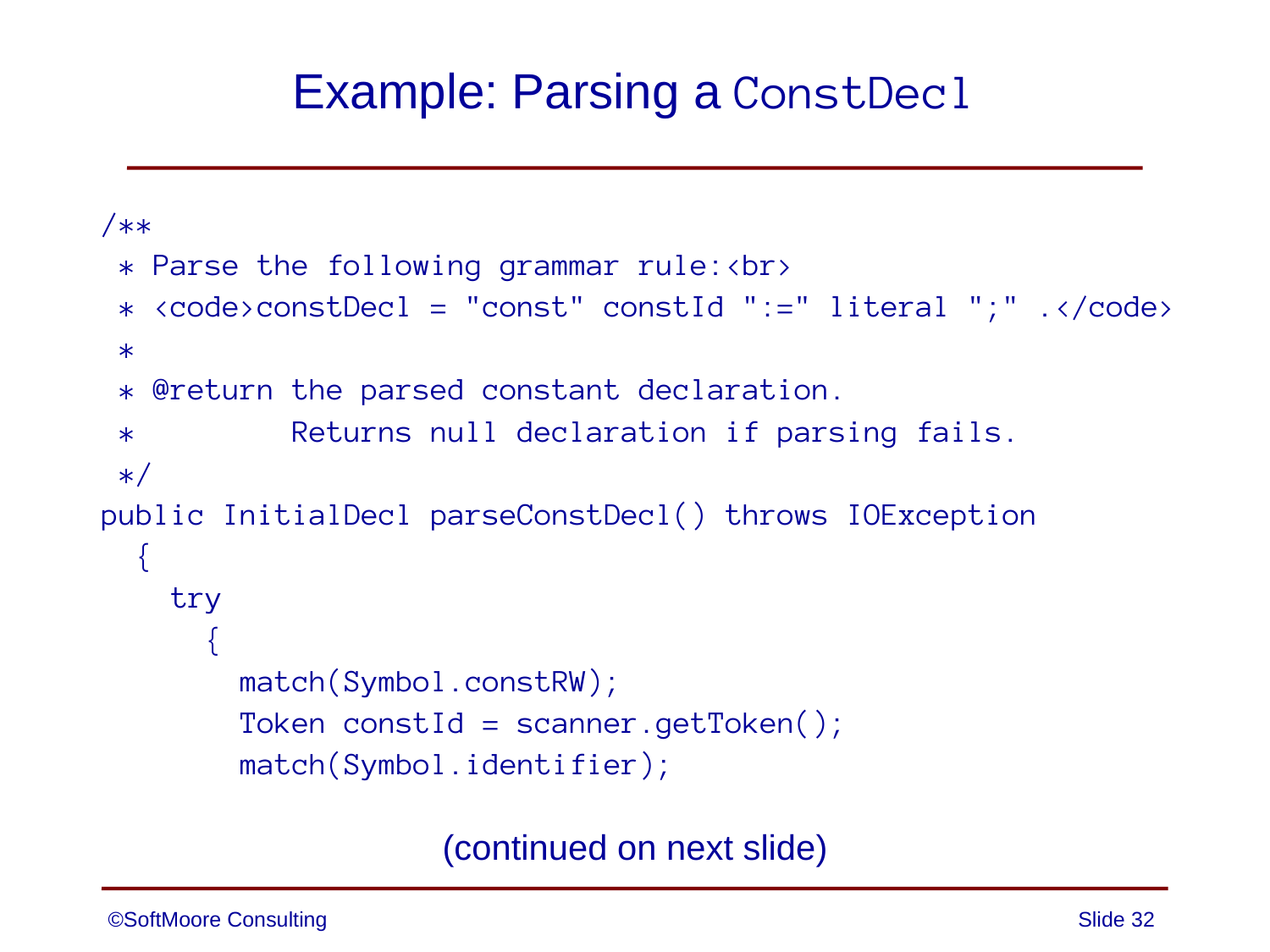

# Example: Parsing a ConstDecl
/**
 * Parse the following grammar rule:<br>
 * <code>constDecl = "const" constId ":=" literal ";" .</code>
 *
 * @return the parsed constant declaration.
 *         Returns null declaration if parsing fails.
 */
public InitialDecl parseConstDecl() throws IOException
  {
    try
      {
        match(Symbol.constRW);
        Token constId = scanner.getToken();
        match(Symbol.identifier);
(continued on next slide)
©SoftMoore Consulting
Slide 32